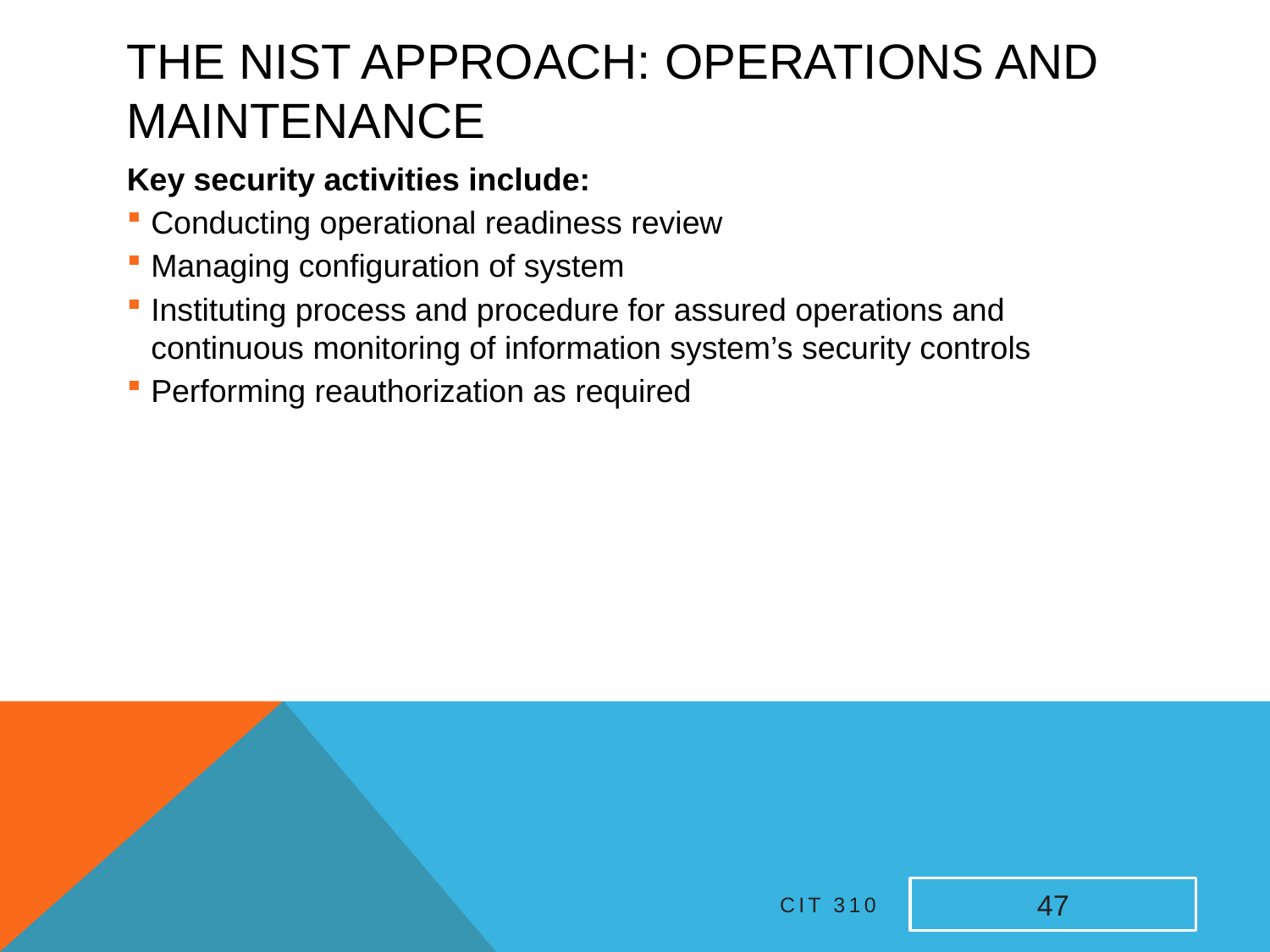

# The NIST Approach: Operations and Maintenance
Key security activities include:
Conducting operational readiness review
Managing configuration of system
Instituting process and procedure for assured operations and continuous monitoring of information system’s security controls
Performing reauthorization as required
CIT 310
47